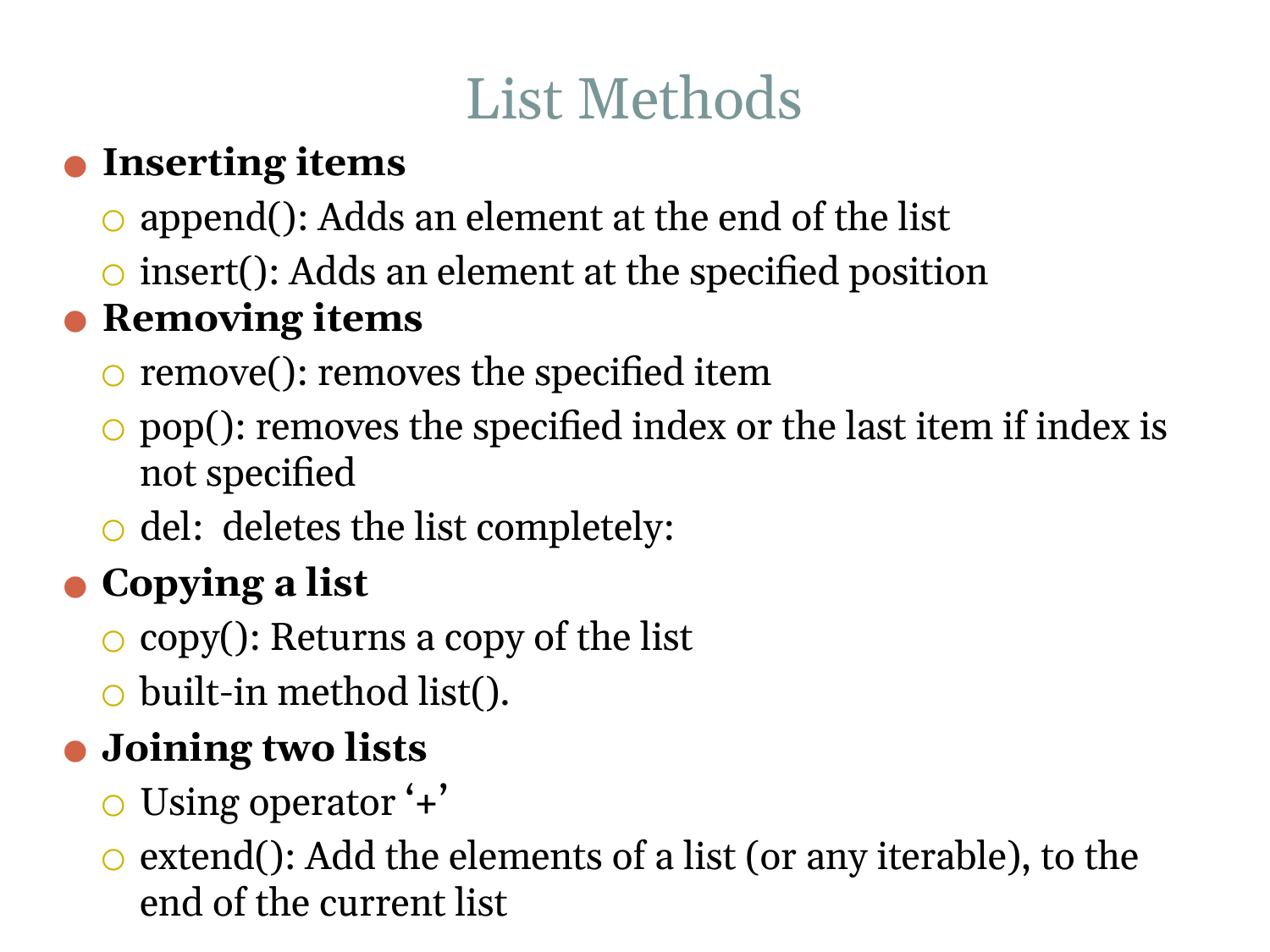

# List Methods
Inserting items
append(): Adds an element at the end of the list
insert(): Adds an element at the specified position
Removing items
remove(): removes the specified item
pop(): removes the specified index or the last item if index is not specified
del:  deletes the list completely:
Copying a list
copy(): Returns a copy of the list
built-in method list().
Joining two lists
Using operator ‘+’
extend(): Add the elements of a list (or any iterable), to the end of the current list